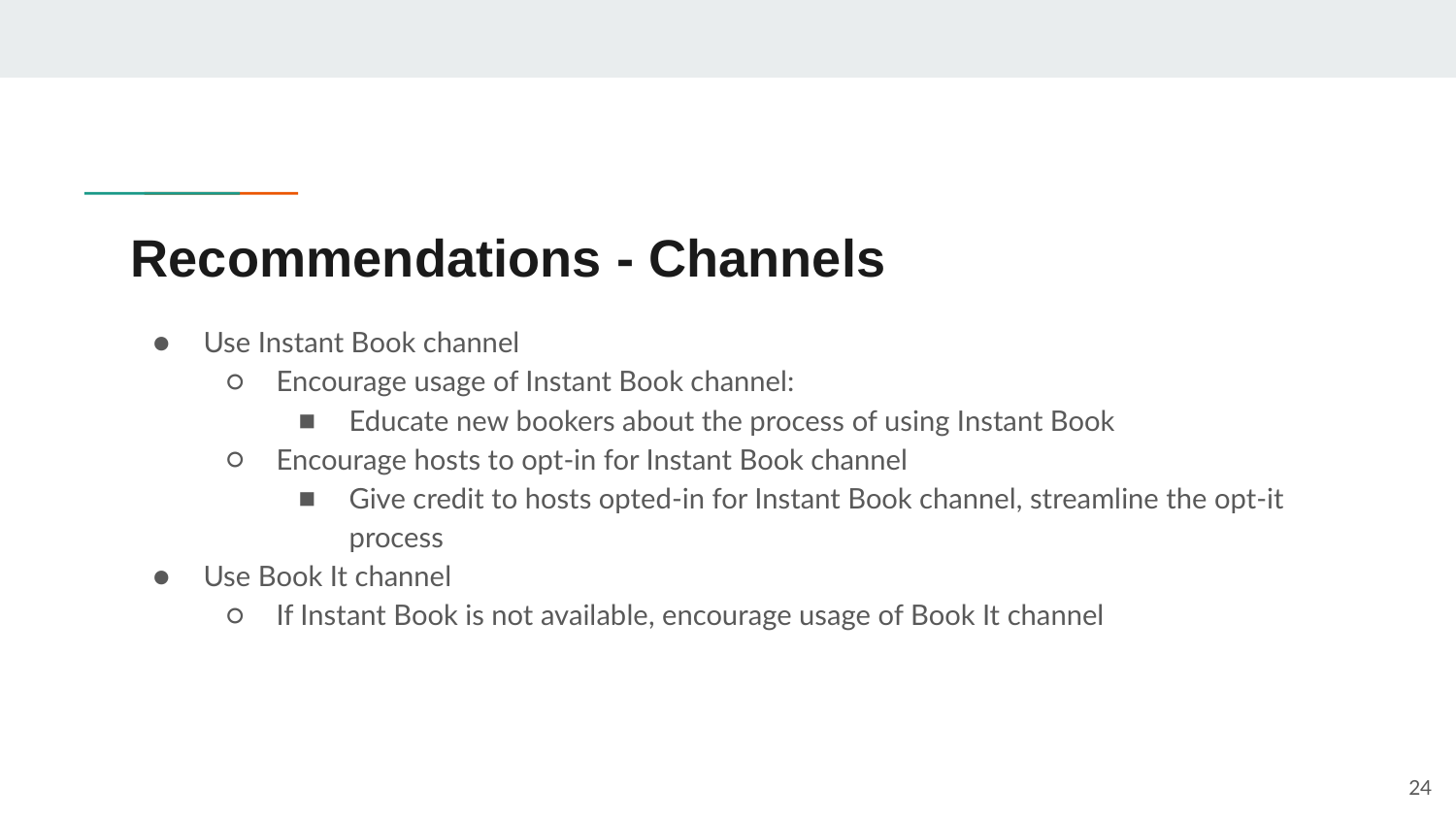

# Recommendations - Channels

Use Instant Book channel
Encourage usage of Instant Book channel:
Educate new bookers about the process of using Instant Book
Encourage hosts to opt-in for Instant Book channel
Give credit to hosts opted-in for Instant Book channel, streamline the opt-it process
Use Book It channel
If Instant Book is not available, encourage usage of Book It channel
24